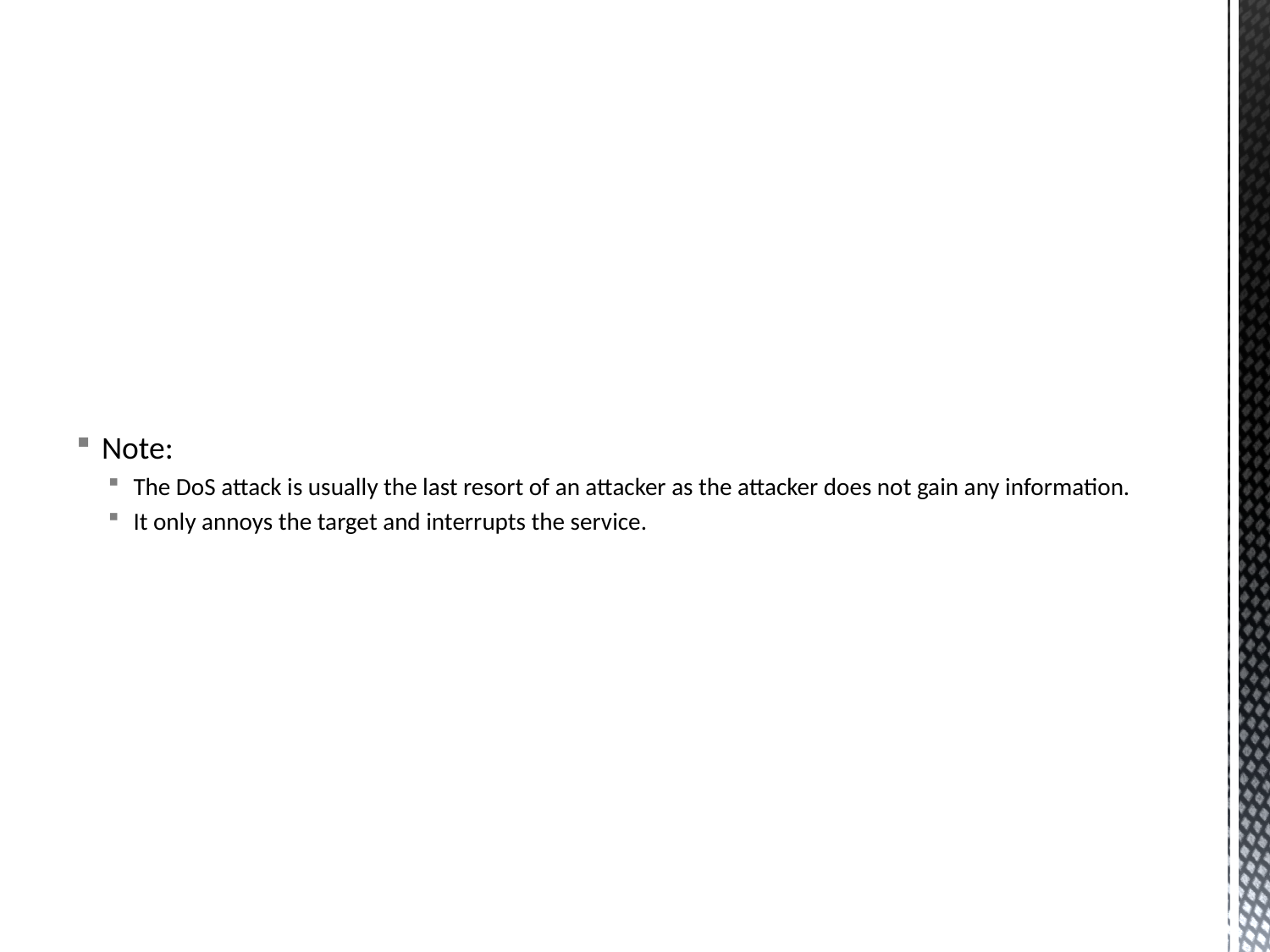

Note:
The DoS attack is usually the last resort of an attacker as the attacker does not gain any information.
It only annoys the target and interrupts the service.